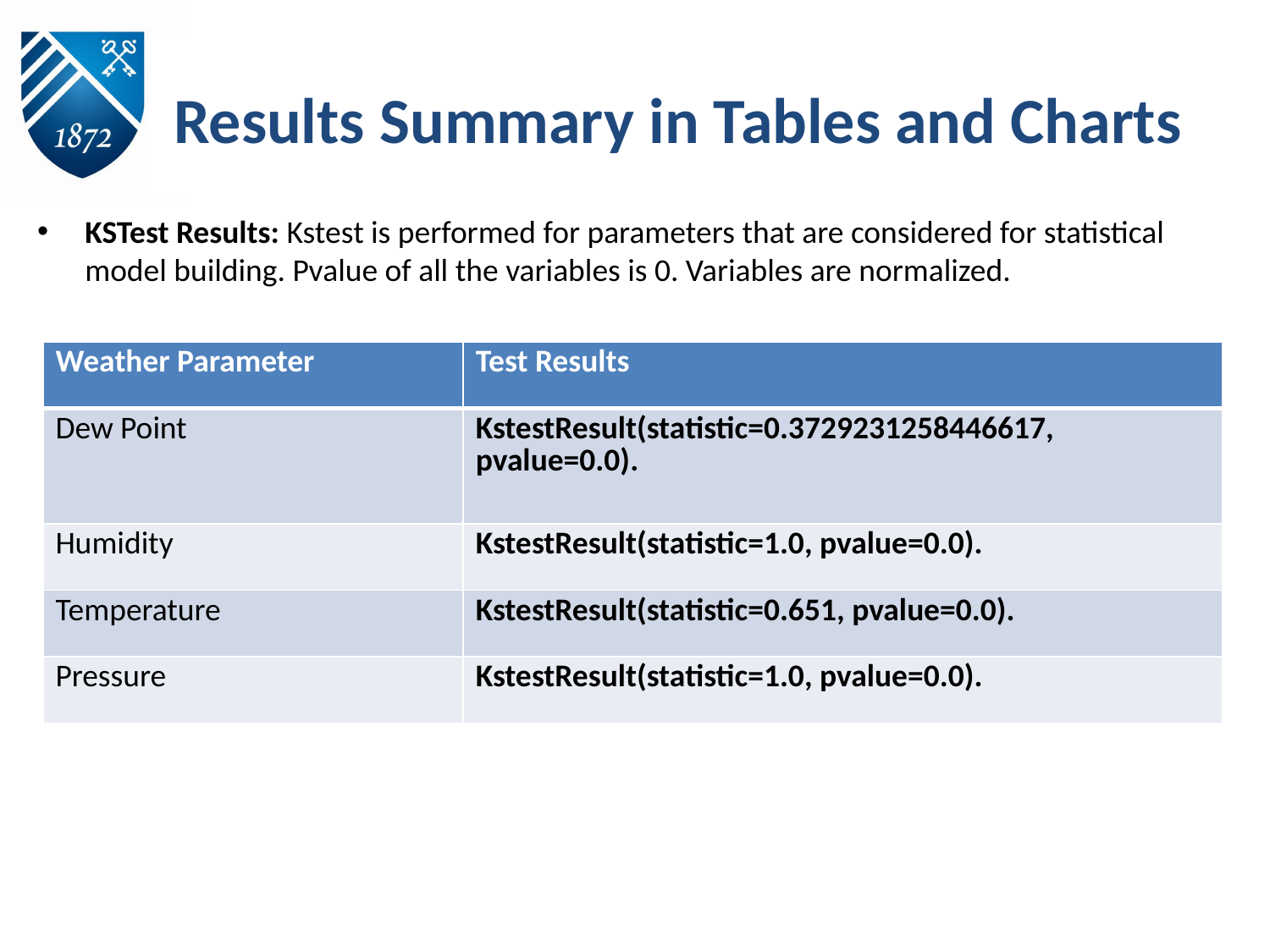

# Results Summary in Tables and Charts
KSTest Results: Kstest is performed for parameters that are considered for statistical model building. Pvalue of all the variables is 0. Variables are normalized.
| Weather Parameter | Test Results |
| --- | --- |
| Dew Point | KstestResult(statistic=0.3729231258446617, pvalue=0.0). |
| Humidity | KstestResult(statistic=1.0, pvalue=0.0). |
| Temperature | KstestResult(statistic=0.651, pvalue=0.0). |
| Pressure | KstestResult(statistic=1.0, pvalue=0.0). |